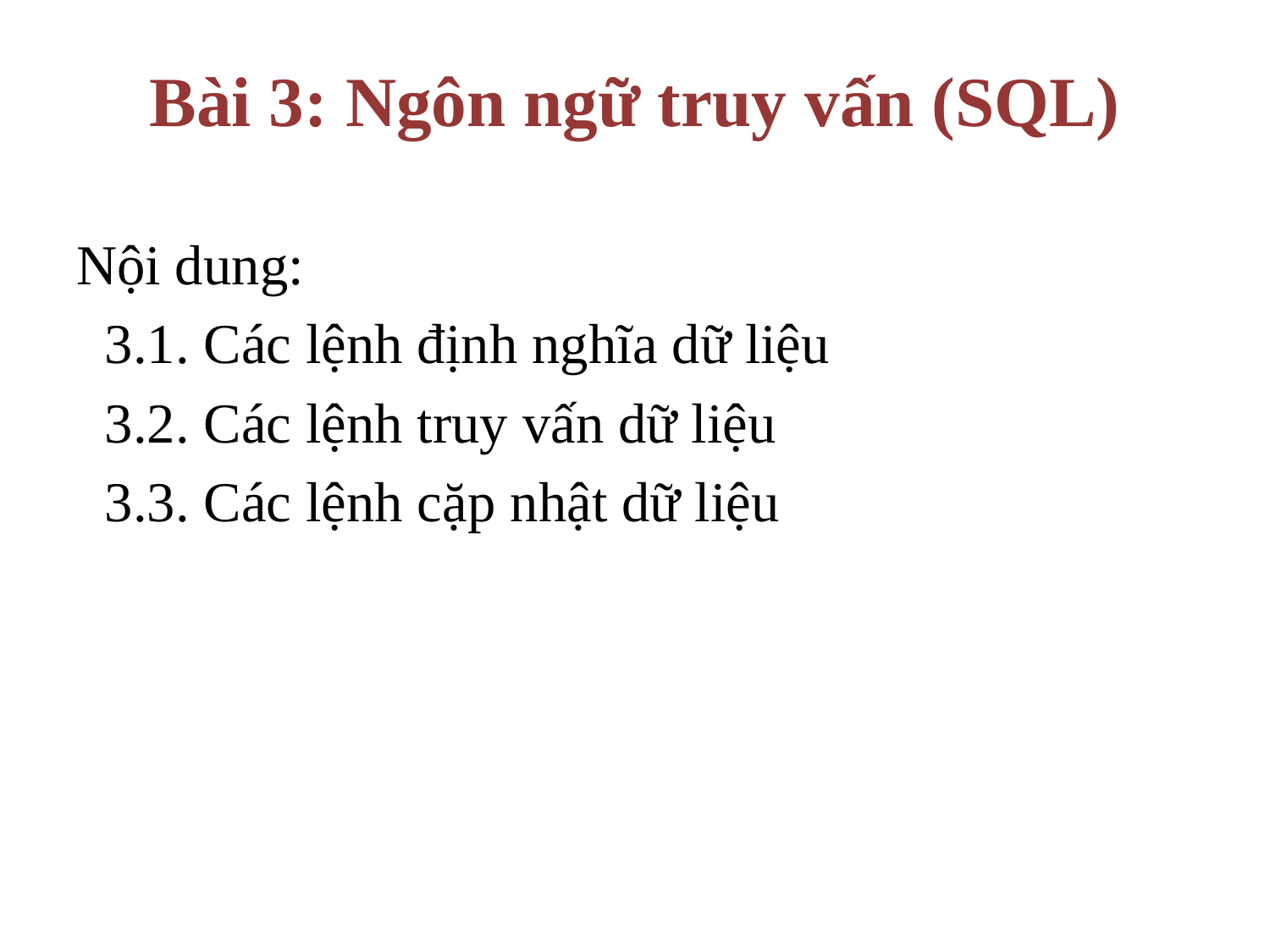

# Bài 3: Ngôn ngữ truy vấn (SQL)
Nội dung:
  3.1. Các lệnh định nghĩa dữ liệu
  3.2. Các lệnh truy vấn dữ liệu
  3.3. Các lệnh cặp nhật dữ liệu